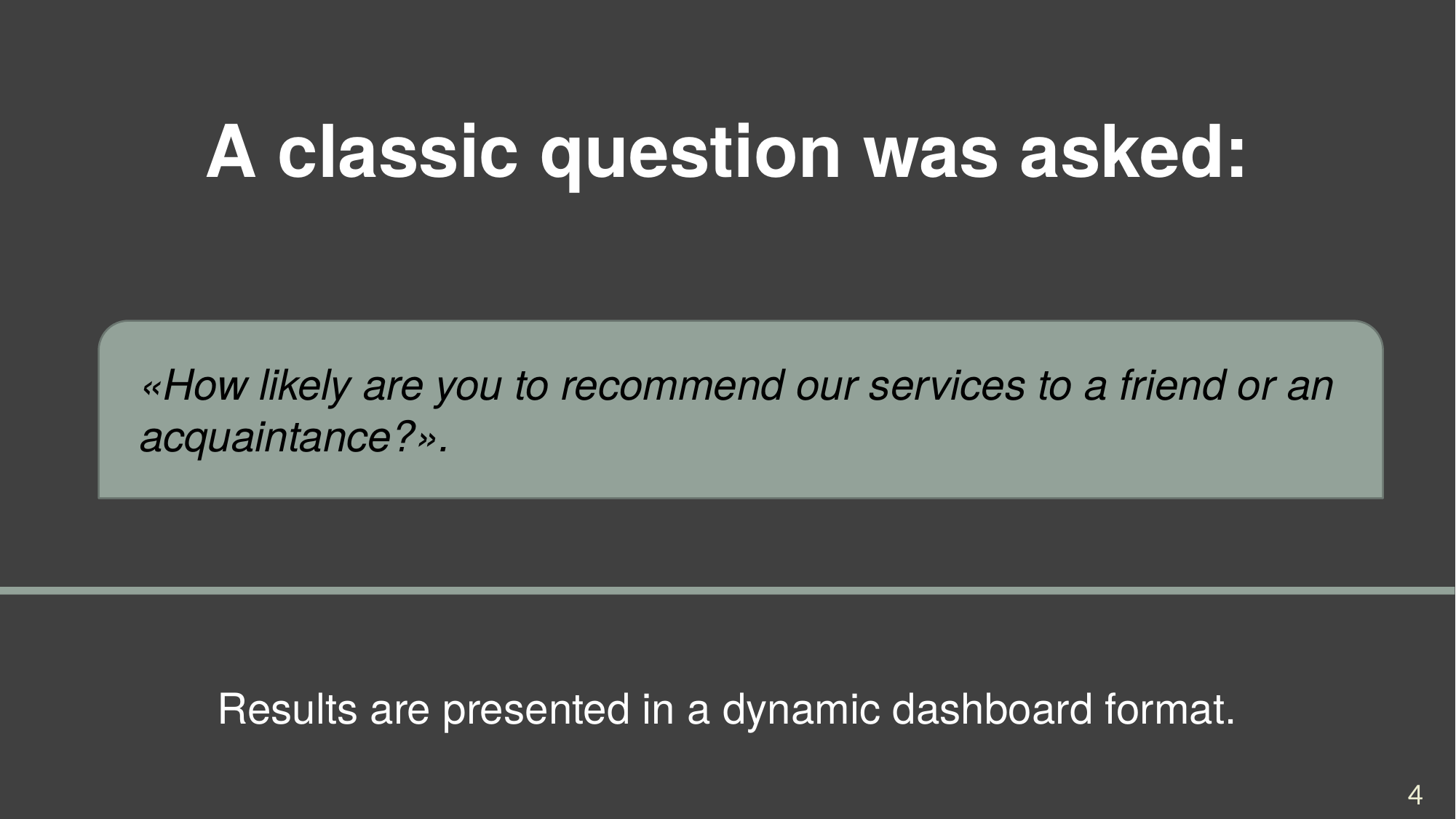

A classic question was asked:

«How likely are you to recommend our services to a friend or an acquaintance?».
Results are presented in a dynamic dashboard format.

4